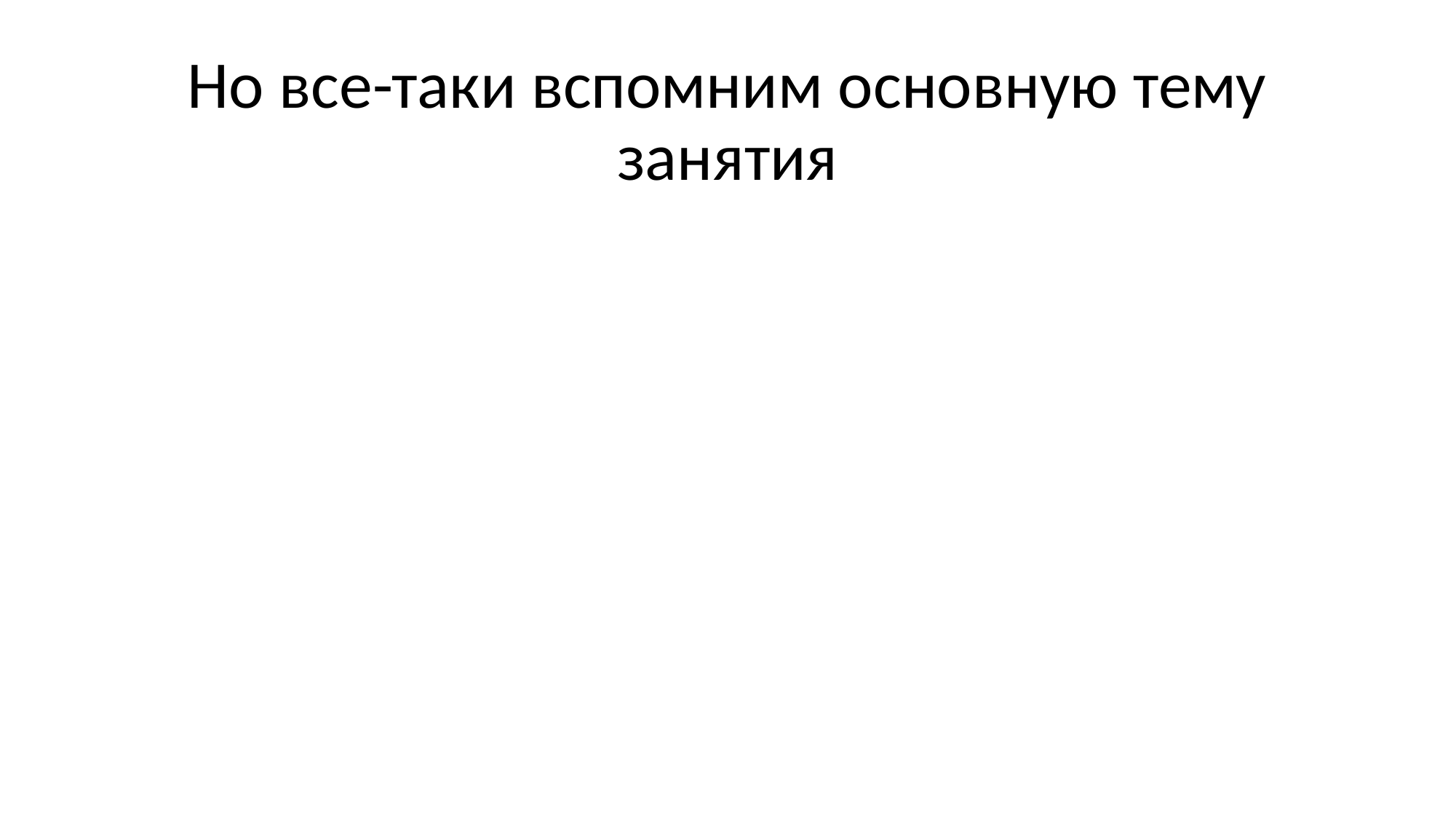

# Но все-таки вспомним основную тему занятия